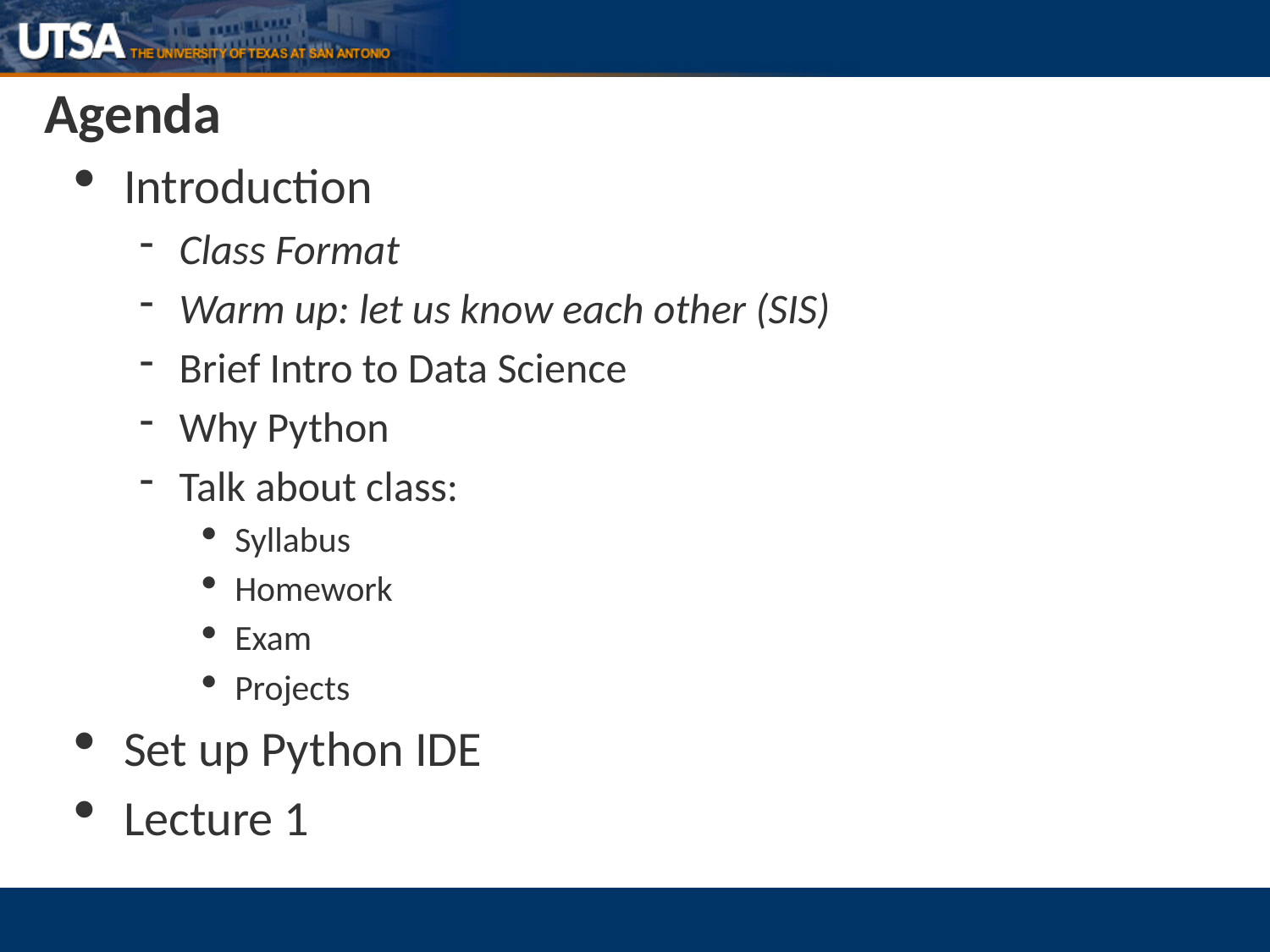

# Agenda
Introduction
Class Format
Warm up: let us know each other (SIS)
Brief Intro to Data Science
Why Python
Talk about class:
Syllabus
Homework
Exam
Projects
Set up Python IDE
Lecture 1